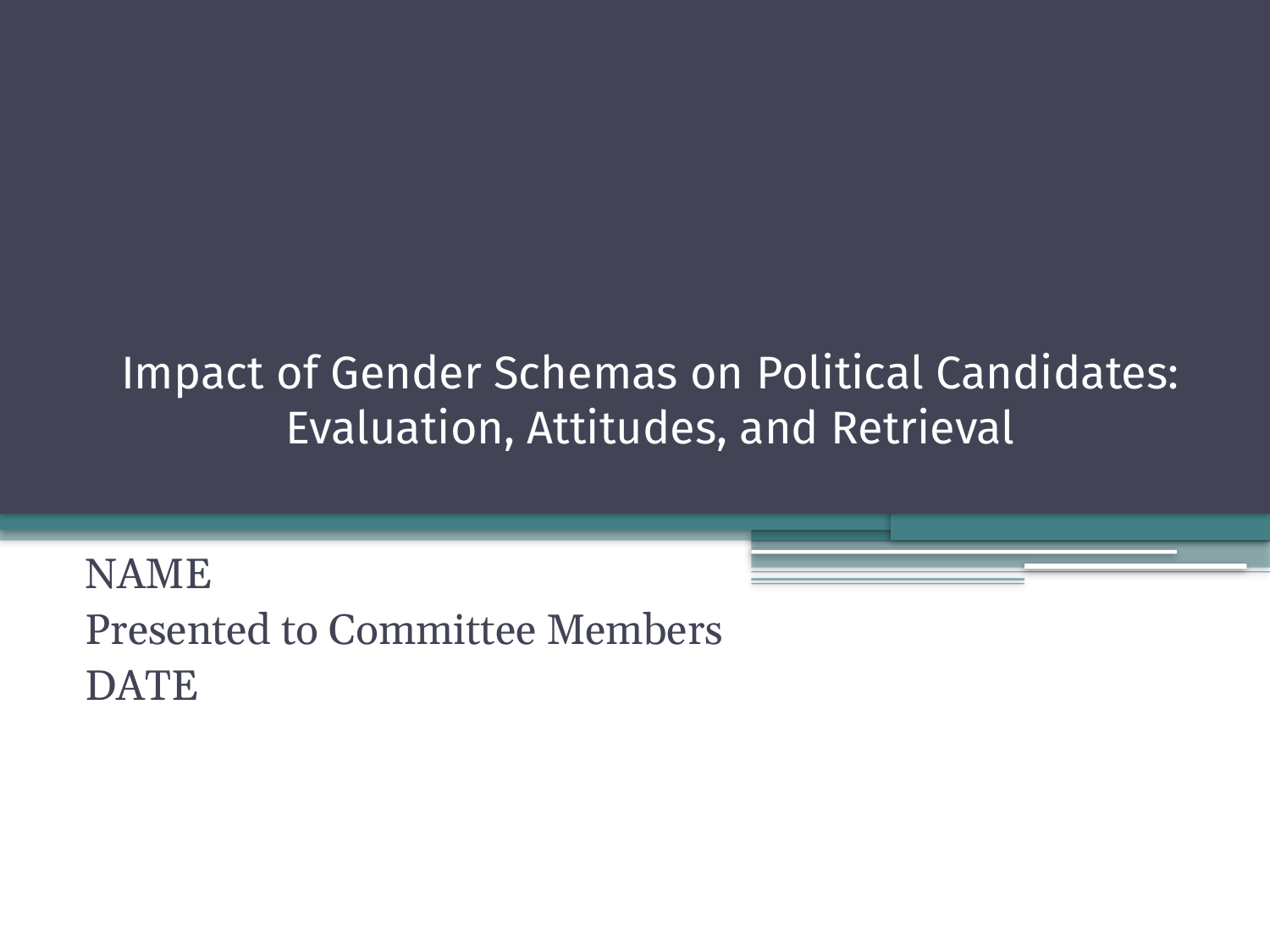

# Impact of Gender Schemas on Political Candidates: Evaluation, Attitudes, and Retrieval
NAME
Presented to Committee Members
DATE